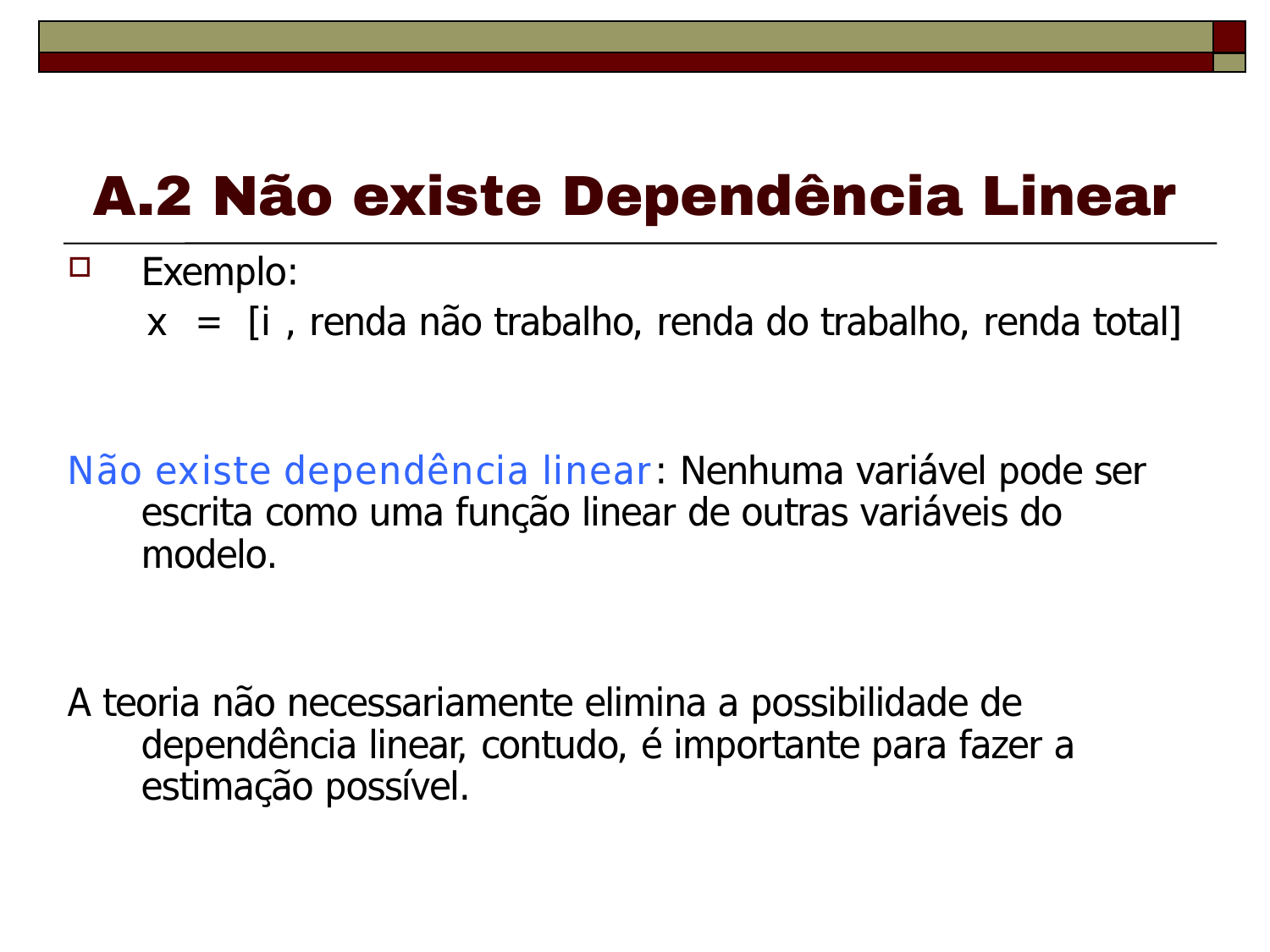

# A.2 Não existe Dependência Linear
Exemplo:
       x  =  [i , renda não trabalho, renda do trabalho, renda total]

Não existe dependência linear: Nenhuma variável pode ser escrita como uma função linear de outras variáveis do modelo.

A teoria não necessariamente elimina a possibilidade de dependência linear, contudo, é importante para fazer a estimação possível.